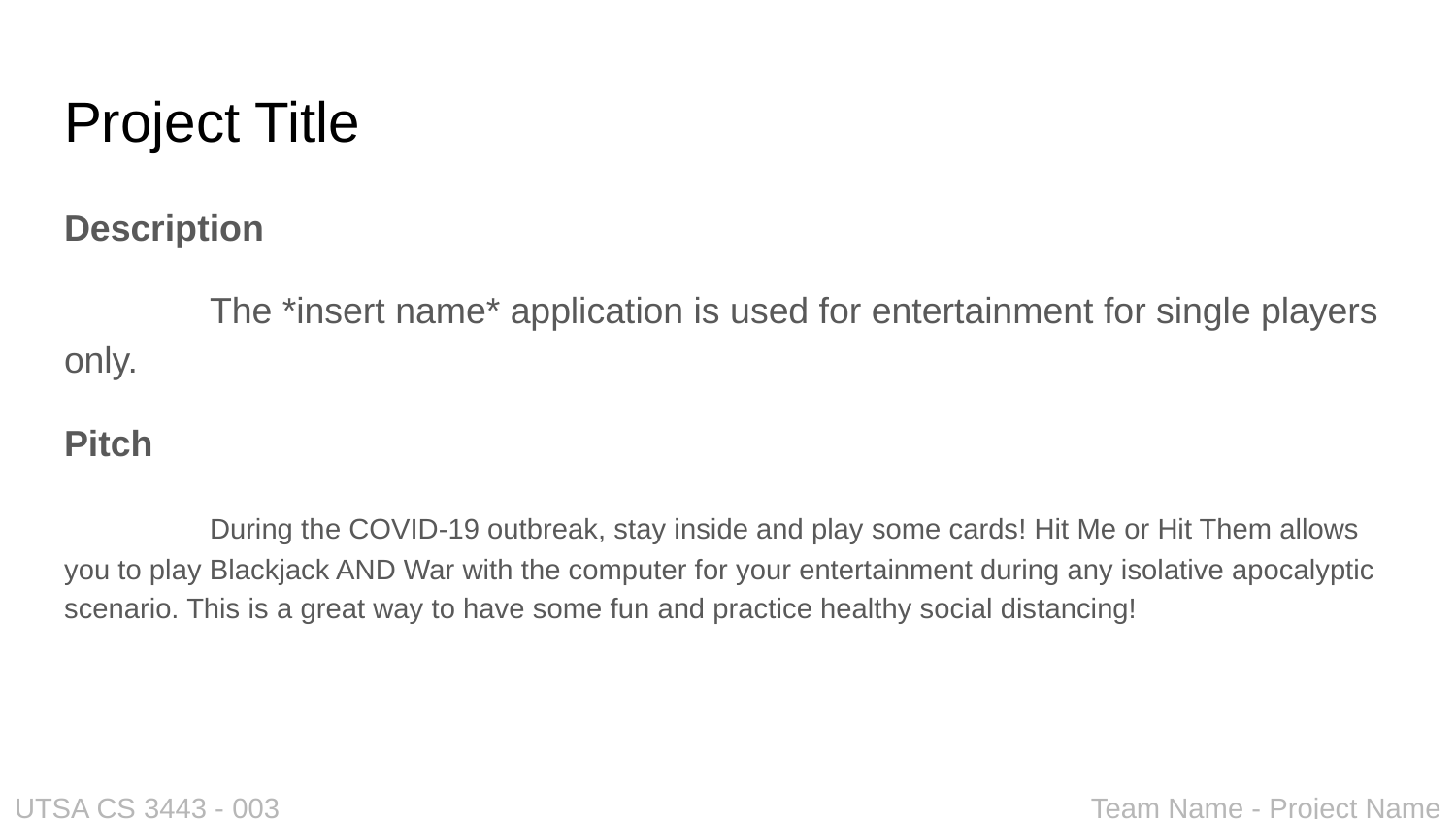

# Project Title
Description
	The *insert name* application is used for entertainment for single players only.
Pitch
	During the COVID-19 outbreak, stay inside and play some cards! Hit Me or Hit Them allows you to play Blackjack AND War with the computer for your entertainment during any isolative apocalyptic scenario. This is a great way to have some fun and practice healthy social distancing!
UTSA CS 3443 - 003
Team Name - Project Name